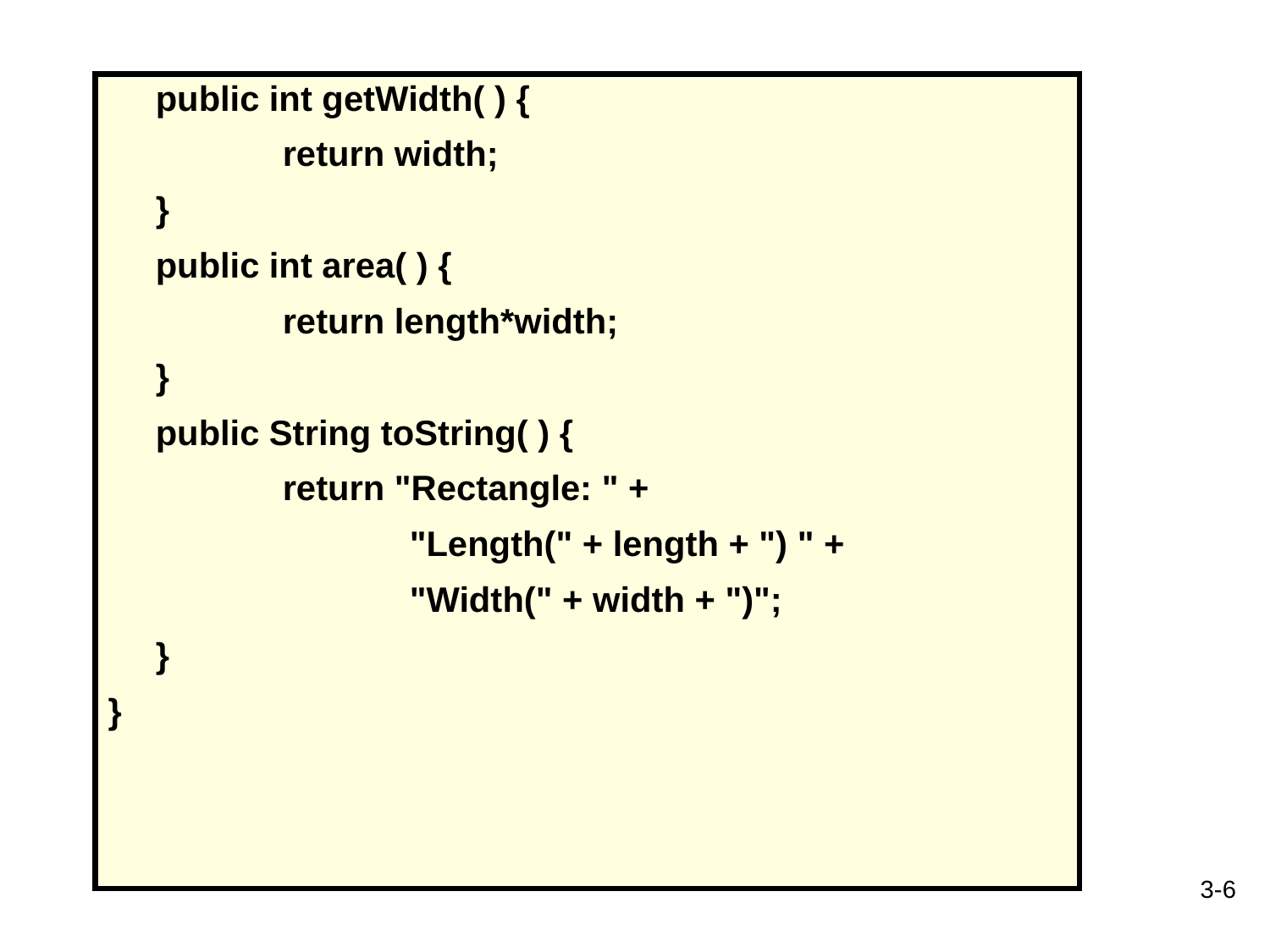

public int getWidth( ) {
    		return width;
  	}
	public int area( ) {
      	return length*width;
  	}
  	public String toString( ) {
      	return "Rectangle: " +
           		"Length(" + length + ") " +
           		"Width(" + width + ")";
  	}
}
3-6